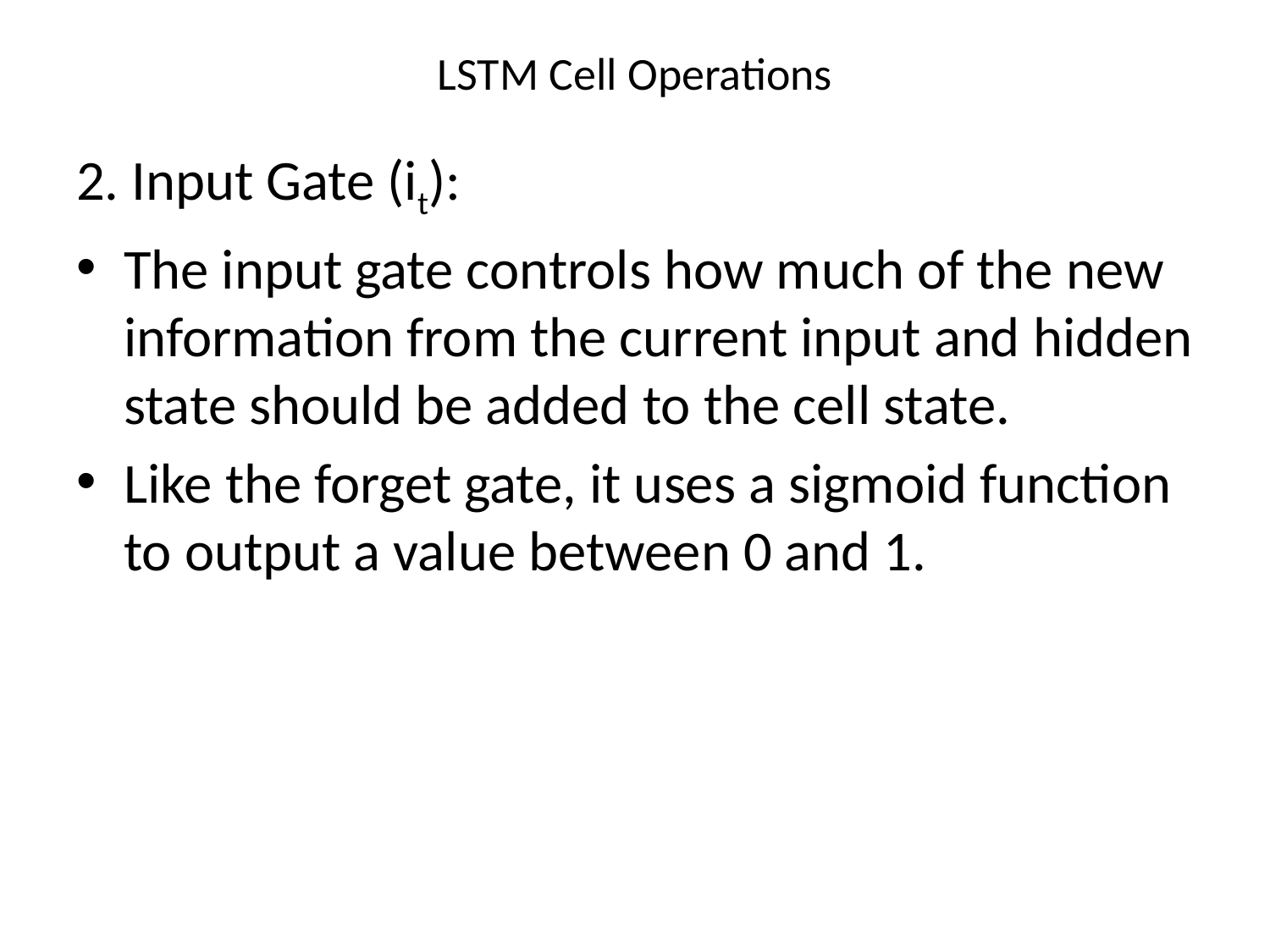

# LSTM Cell Operations
2. Input Gate (it):
The input gate controls how much of the new information from the current input and hidden state should be added to the cell state.
Like the forget gate, it uses a sigmoid function to output a value between 0 and 1.